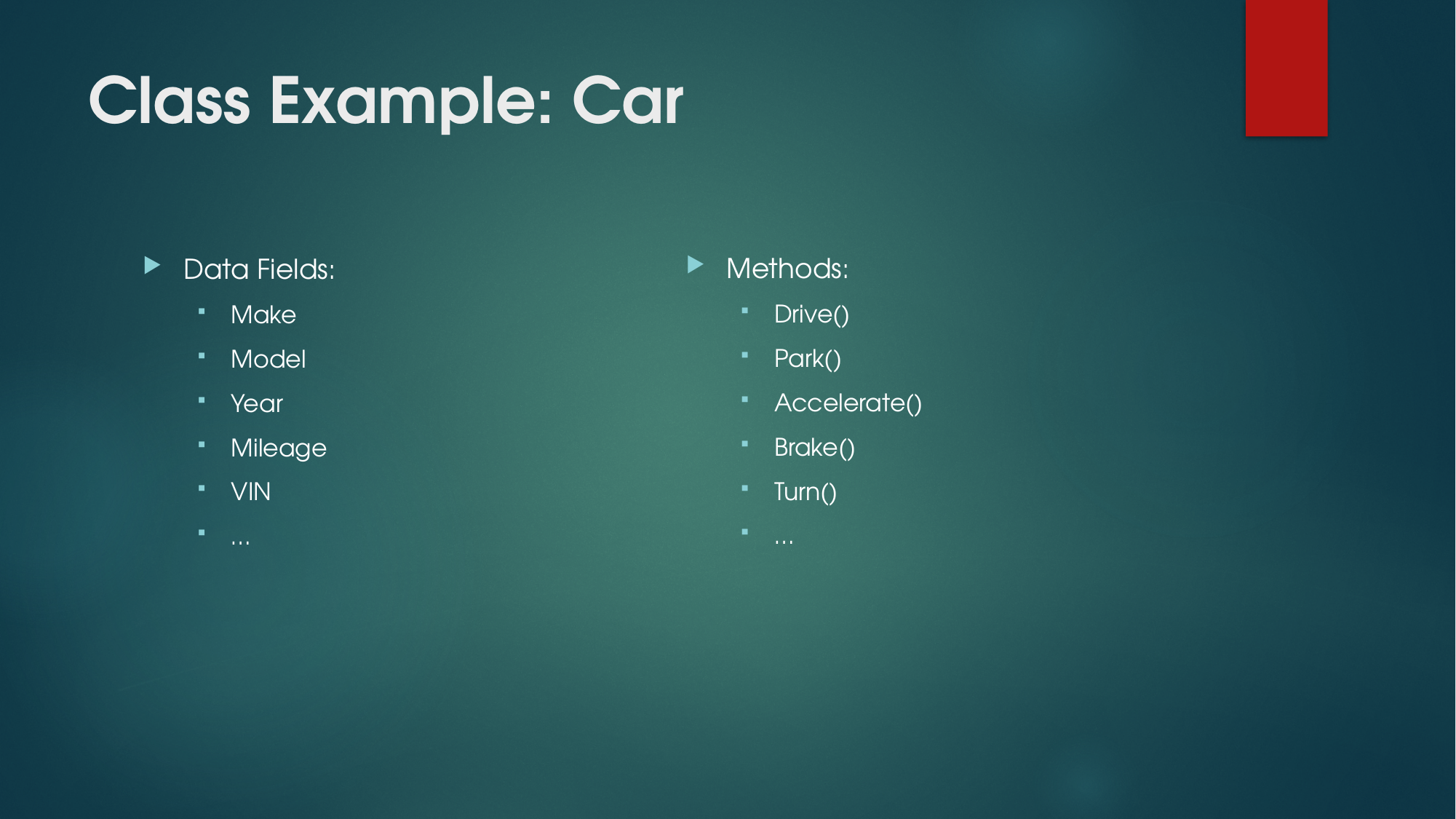

# Class Example: Car
Methods:
Drive()
Park()
Accelerate()
Brake()
Turn()
…
Data Fields:
Make
Model
Year
Mileage
VIN
…